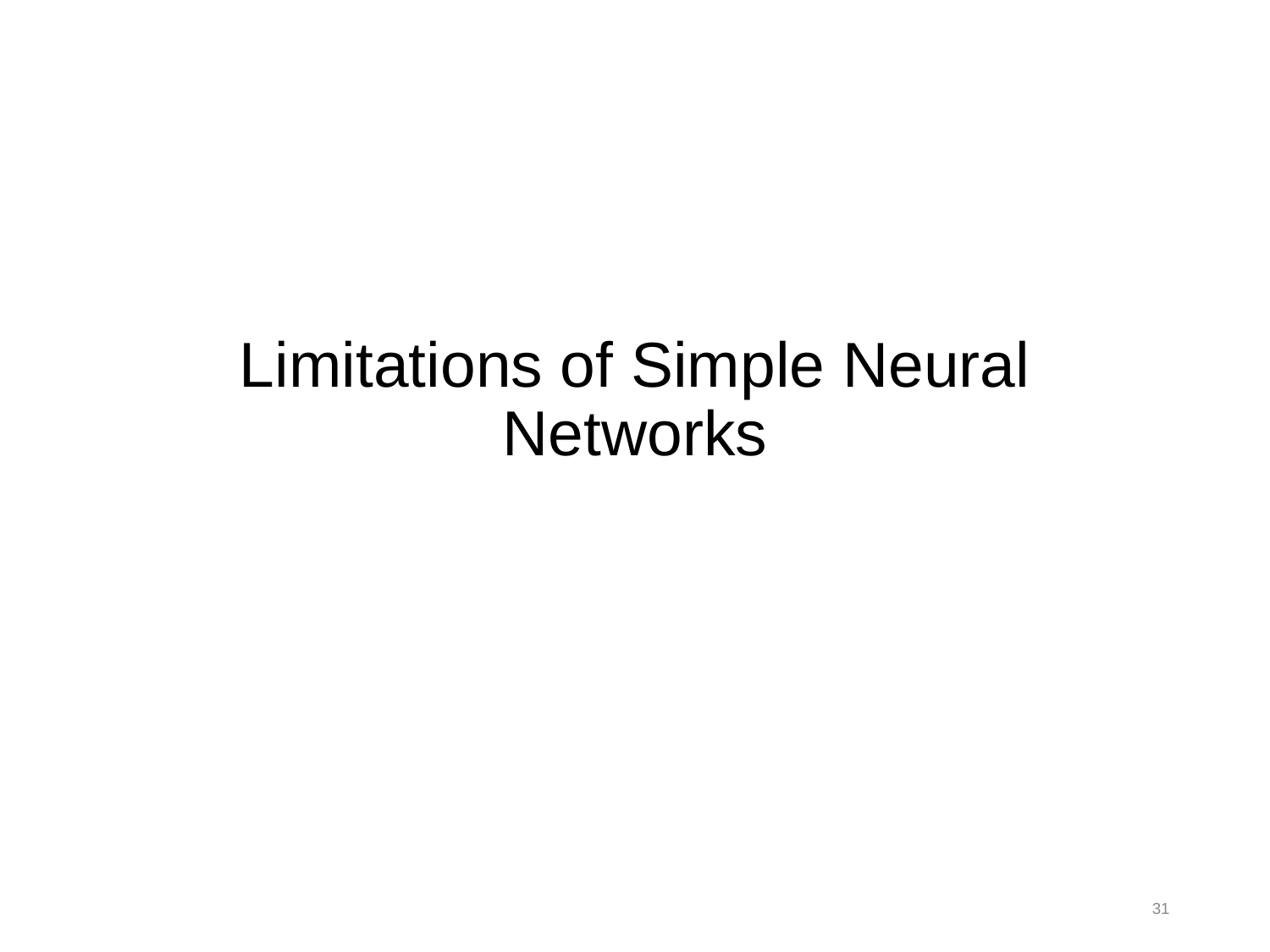

# Limitations of Simple Neural Networks

31